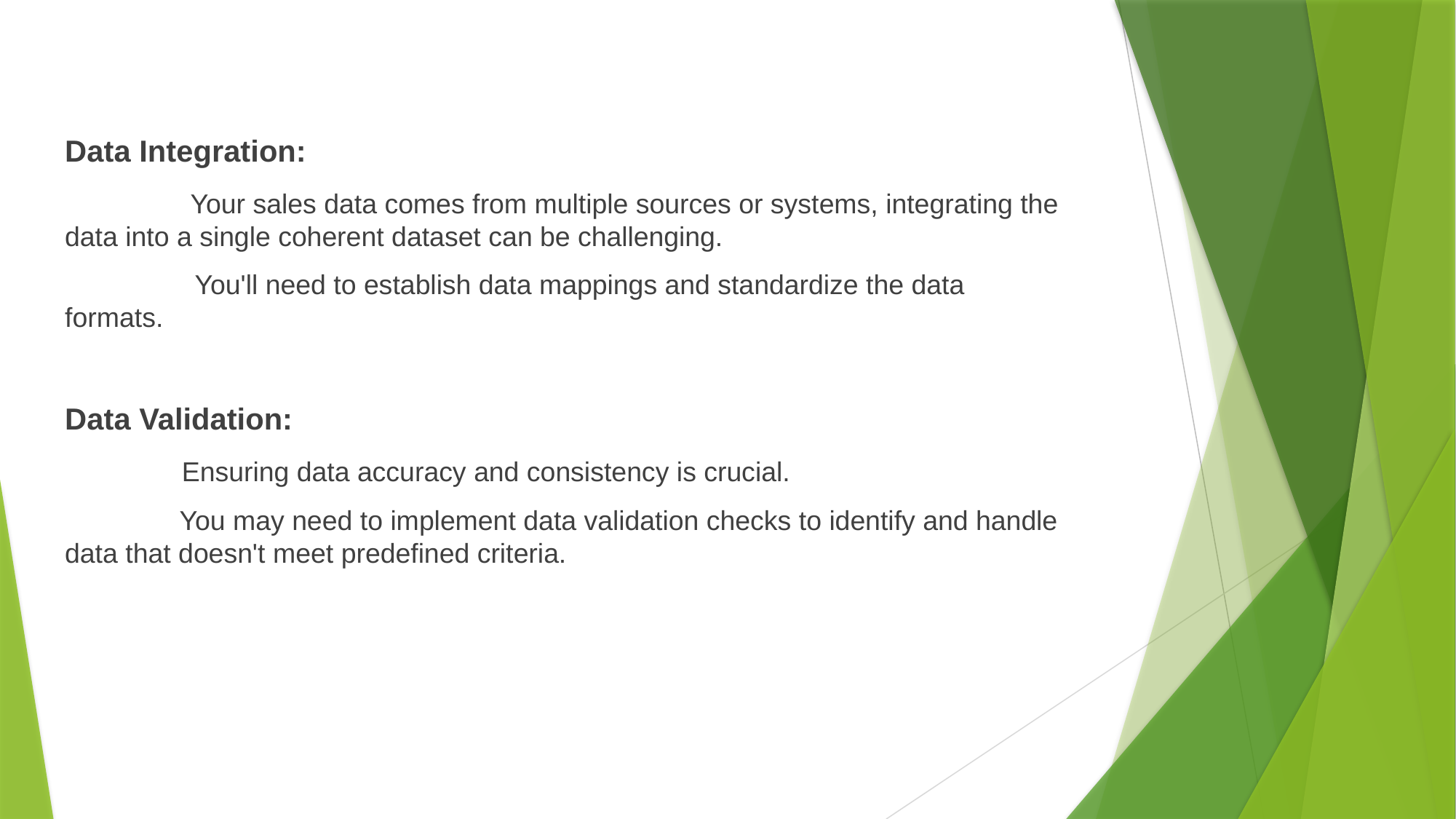

Data Integration:
               Your sales data comes from multiple sources or systems, integrating the data into a single coherent dataset can be challenging.
                 You'll need to establish data mappings and standardize the data formats.

Data Validation:
              Ensuring data accuracy and consistency is crucial.
               You may need to implement data validation checks to identify and handle data that doesn't meet predefined criteria.